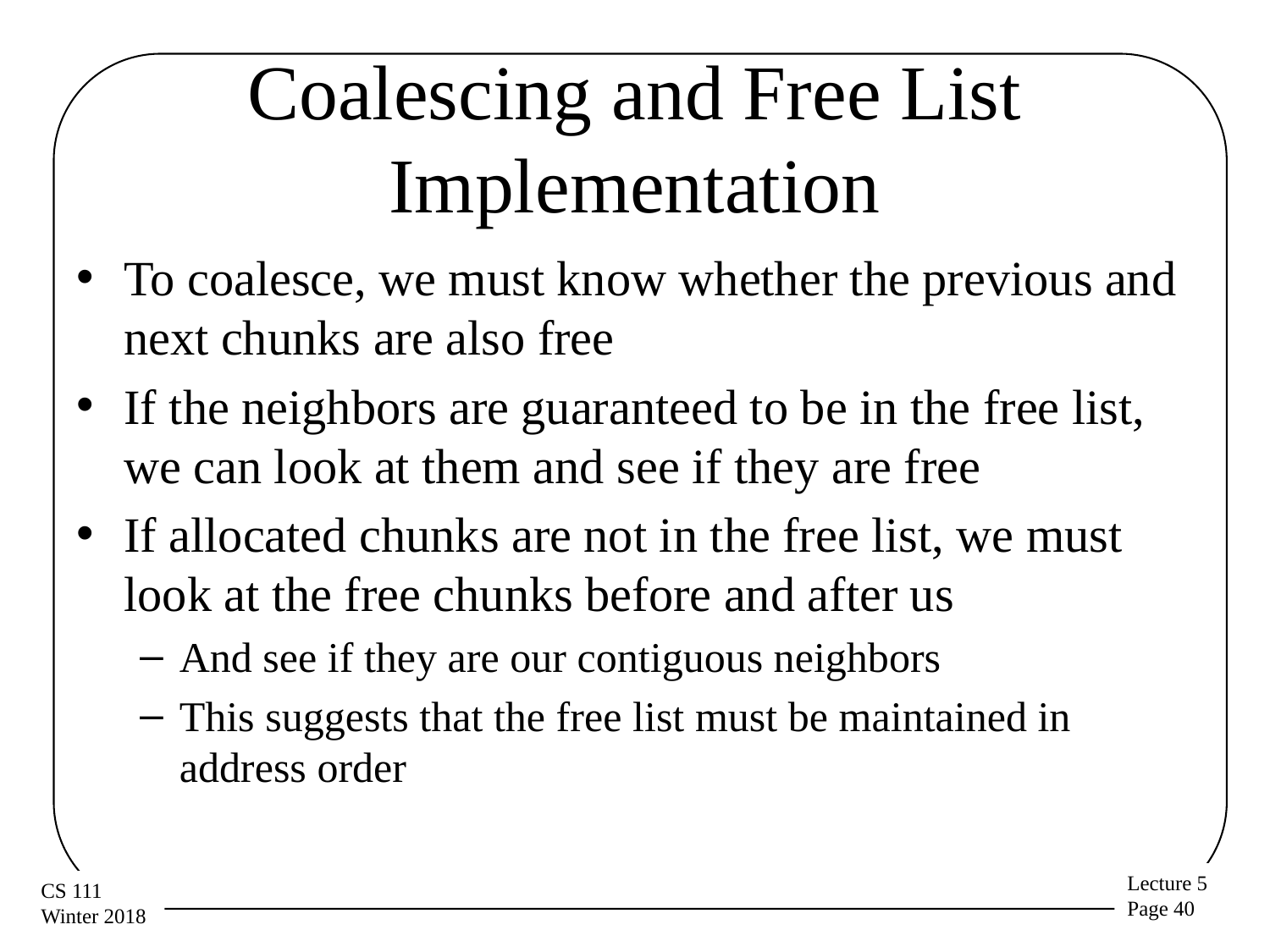

# Coalescing and Free List Implementation
To coalesce, we must know whether the previous and next chunks are also free
If the neighbors are guaranteed to be in the free list, we can look at them and see if they are free
If allocated chunks are not in the free list, we must look at the free chunks before and after us
And see if they are our contiguous neighbors
This suggests that the free list must be maintained in address order